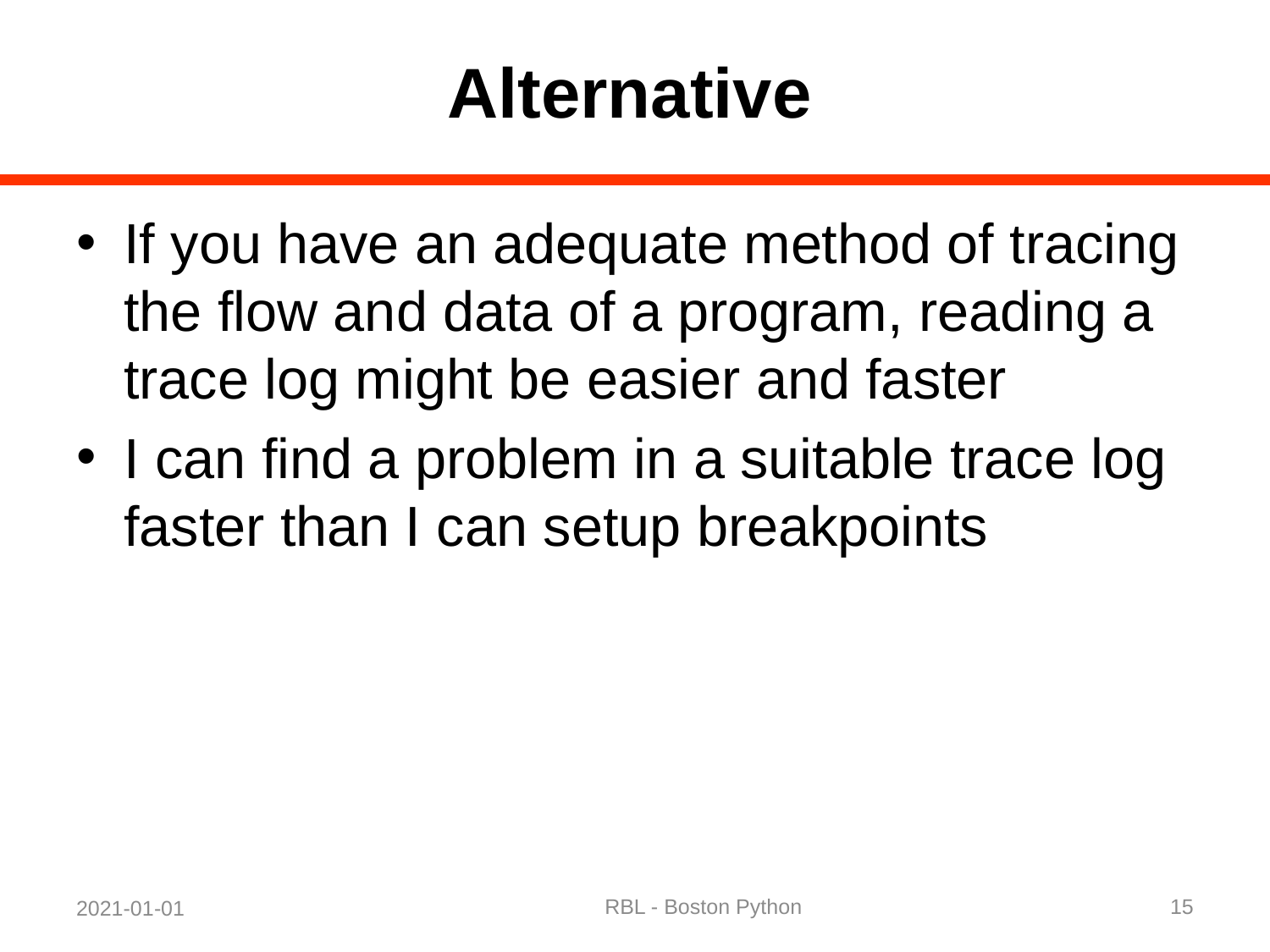

# Alternative
If you have an adequate method of tracing the flow and data of a program, reading a trace log might be easier and faster
I can find a problem in a suitable trace log faster than I can setup breakpoints
RBL - Boston Python
15
2021-01-01